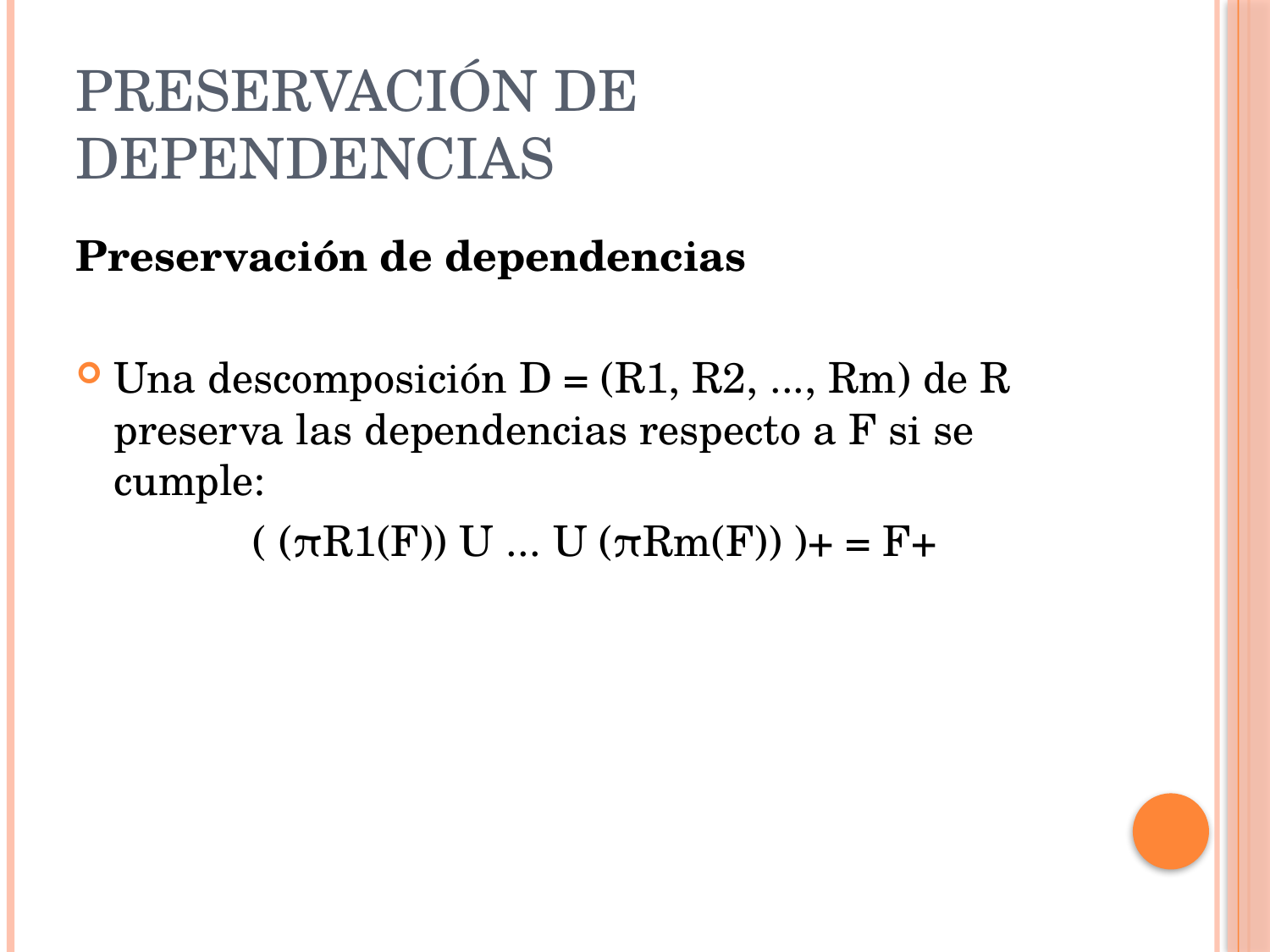

# Preservación de dependencias
Preservación de dependencias

Una descomposición D = (R1, R2, ..., Rm) de R preserva las dependencias respecto a F si se cumple:
		 ( (πR1(F)) U ... U (πRm(F)) )+ = F+